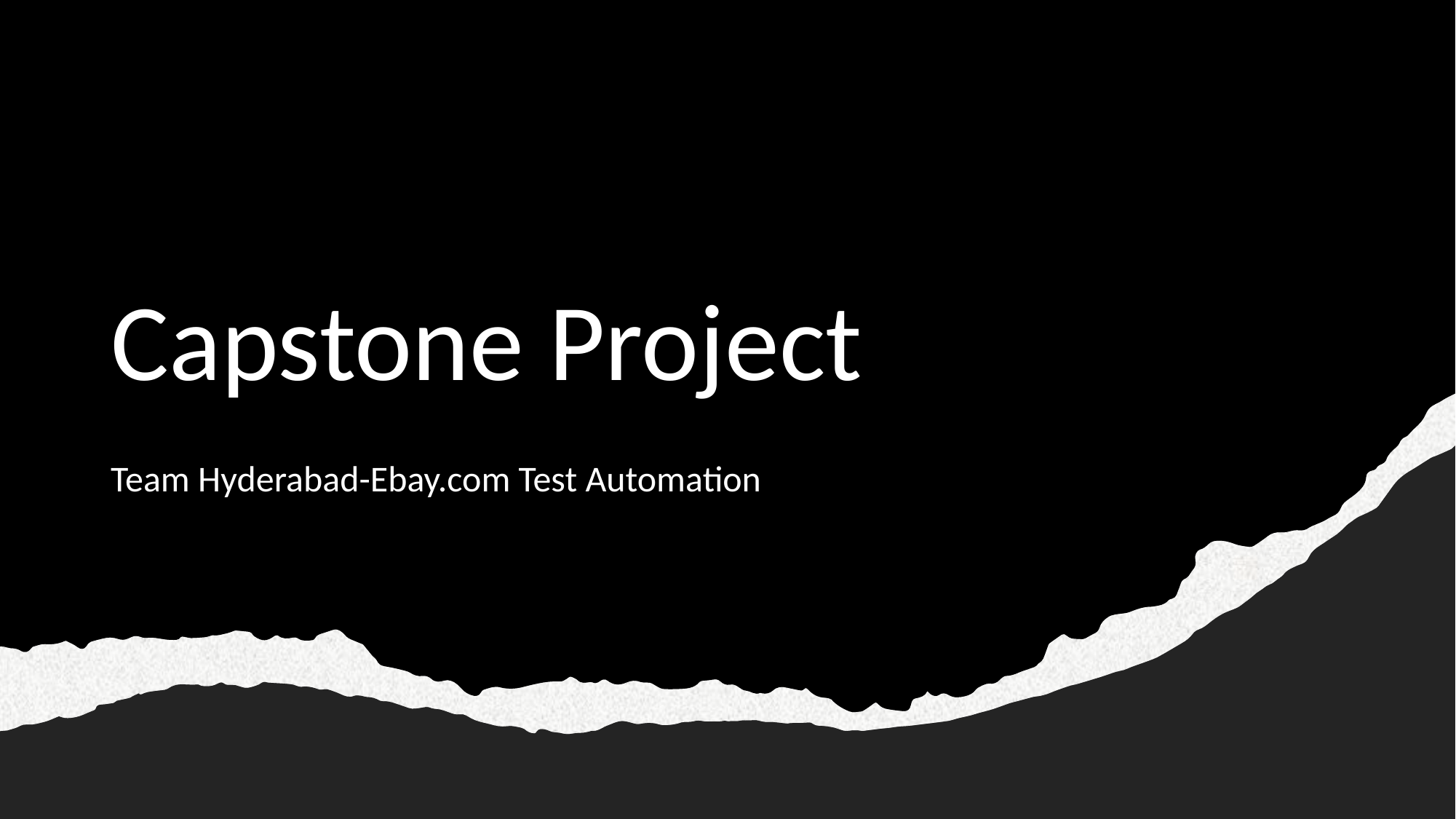

# Capstone Project

Team Hyderabad-Ebay.com Test Automation